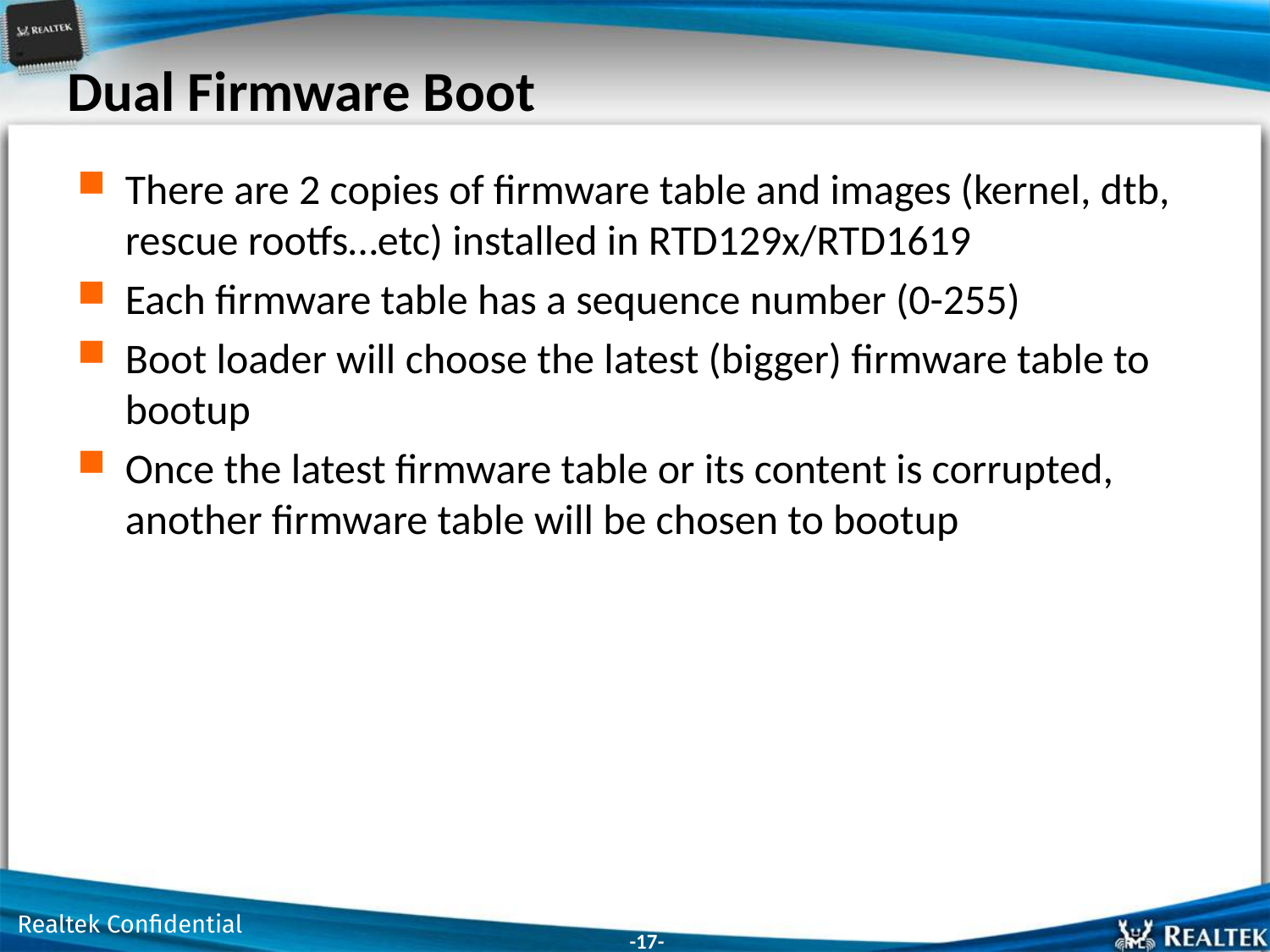

# Dual Firmware Boot
There are 2 copies of firmware table and images (kernel, dtb, rescue rootfs…etc) installed in RTD129x/RTD1619
Each firmware table has a sequence number (0-255)
Boot loader will choose the latest (bigger) firmware table to bootup
Once the latest firmware table or its content is corrupted, another firmware table will be chosen to bootup
-17-
Realtek Confidential